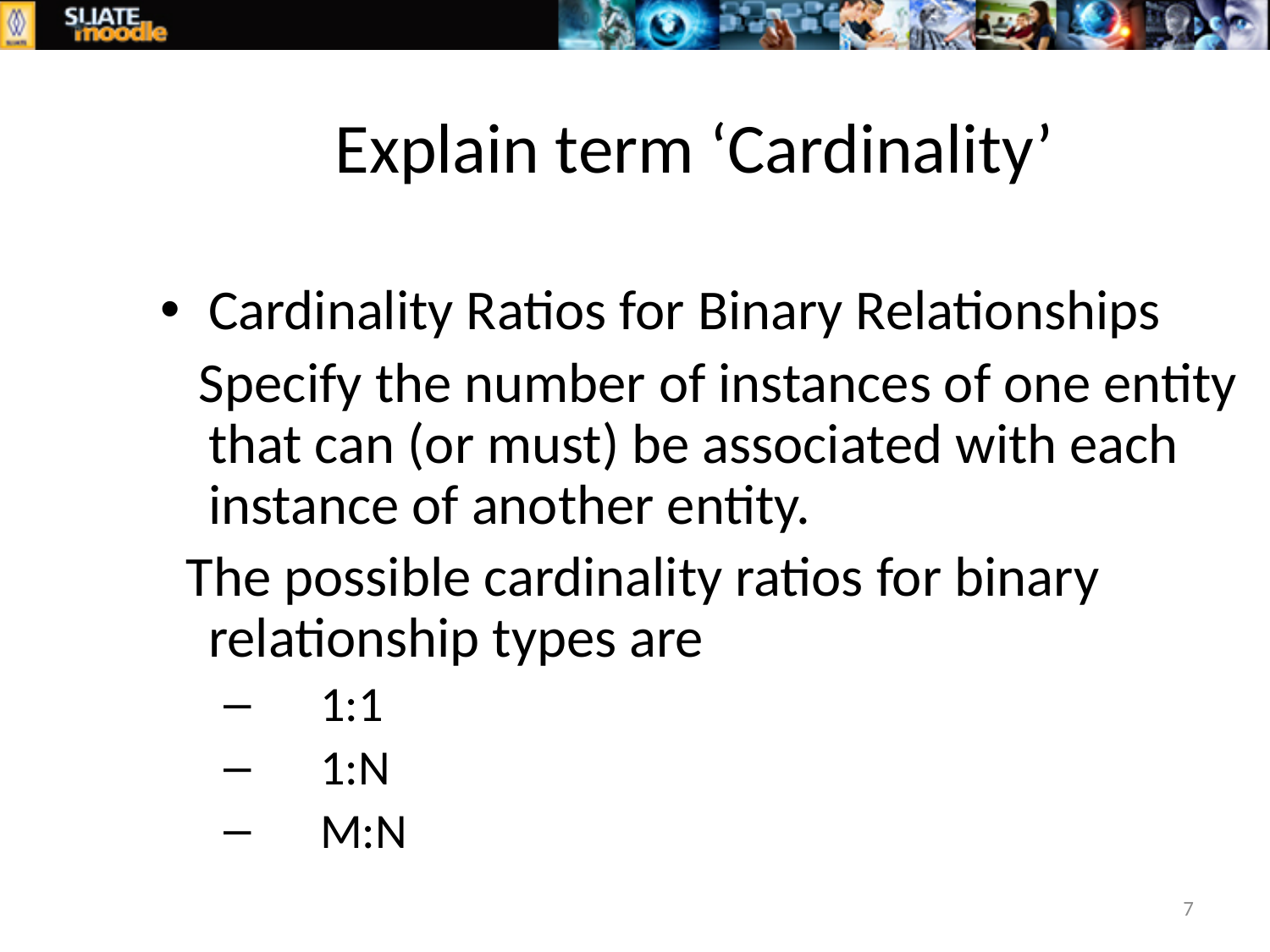

# Explain term ‘Cardinality’
Cardinality Ratios for Binary Relationships
   Specify the number of instances of one entity that can (or must) be associated with each instance of another entity.
  The possible cardinality ratios for binary relationship types are
     1:1
     1:N
     M:N

7